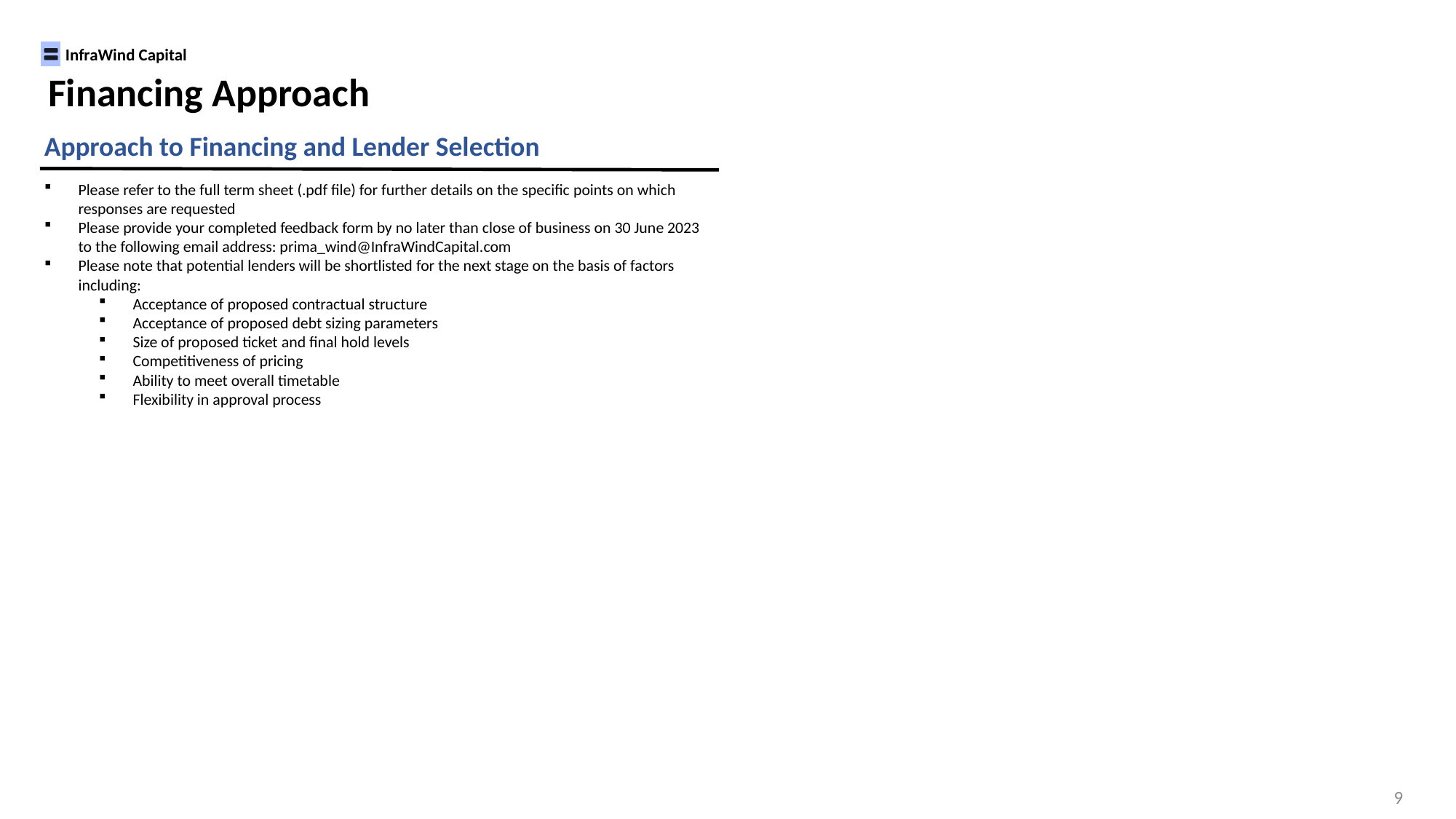

Financing Approach
Approach to Financing and Lender Selection
Please refer to the full term sheet (.pdf file) for further details on the specific points on which responses are requested
Please provide your completed feedback form by no later than close of business on 30 June 2023 to the following email address: prima_wind@InfraWindCapital.com
Please note that potential lenders will be shortlisted for the next stage on the basis of factors including:
Acceptance of proposed contractual structure
Acceptance of proposed debt sizing parameters
Size of proposed ticket and final hold levels
Competitiveness of pricing
Ability to meet overall timetable
Flexibility in approval process
9